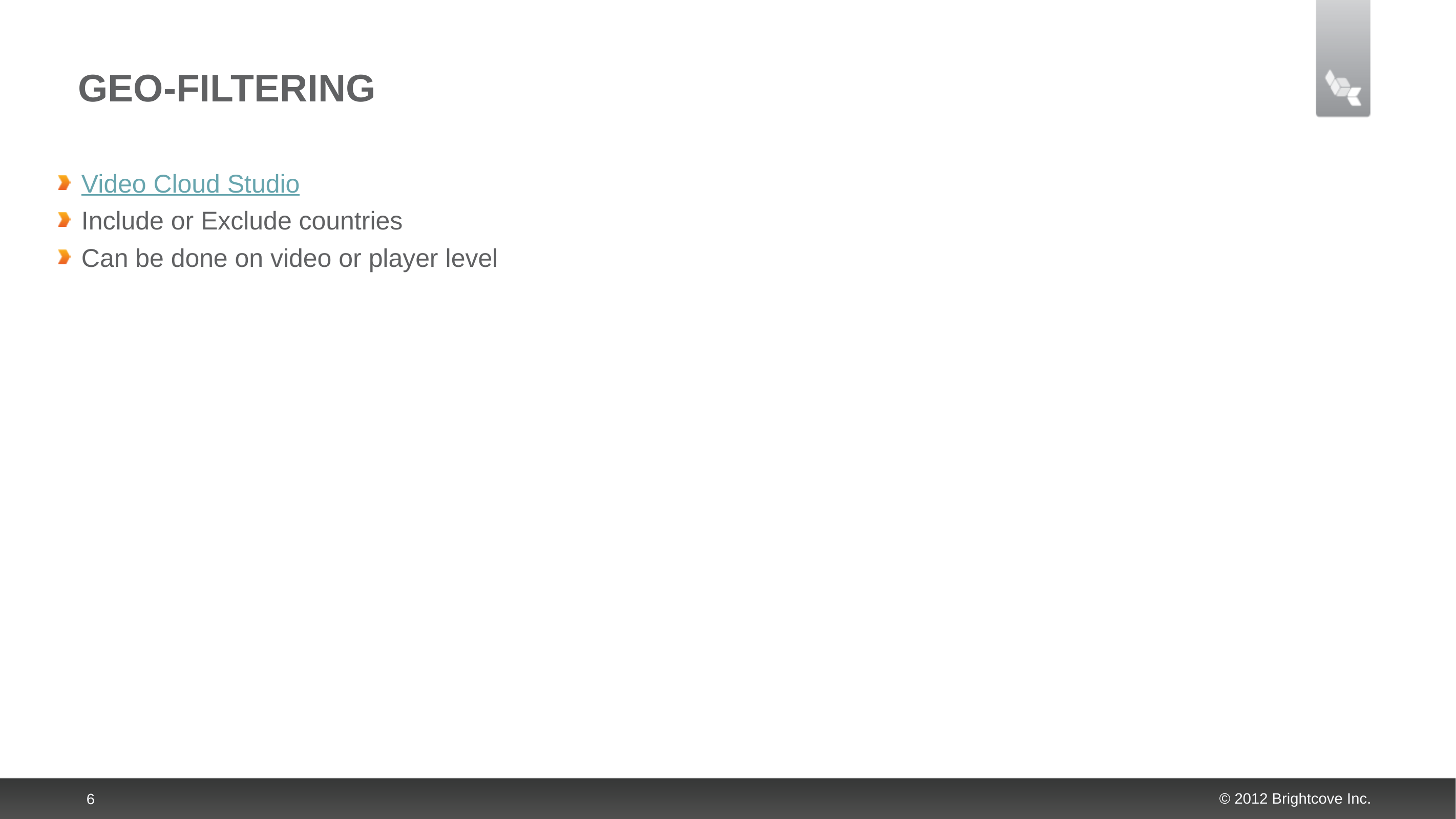

# Geo-Filtering
Video Cloud Studio
Include or Exclude countries
Can be done on video or player level
6